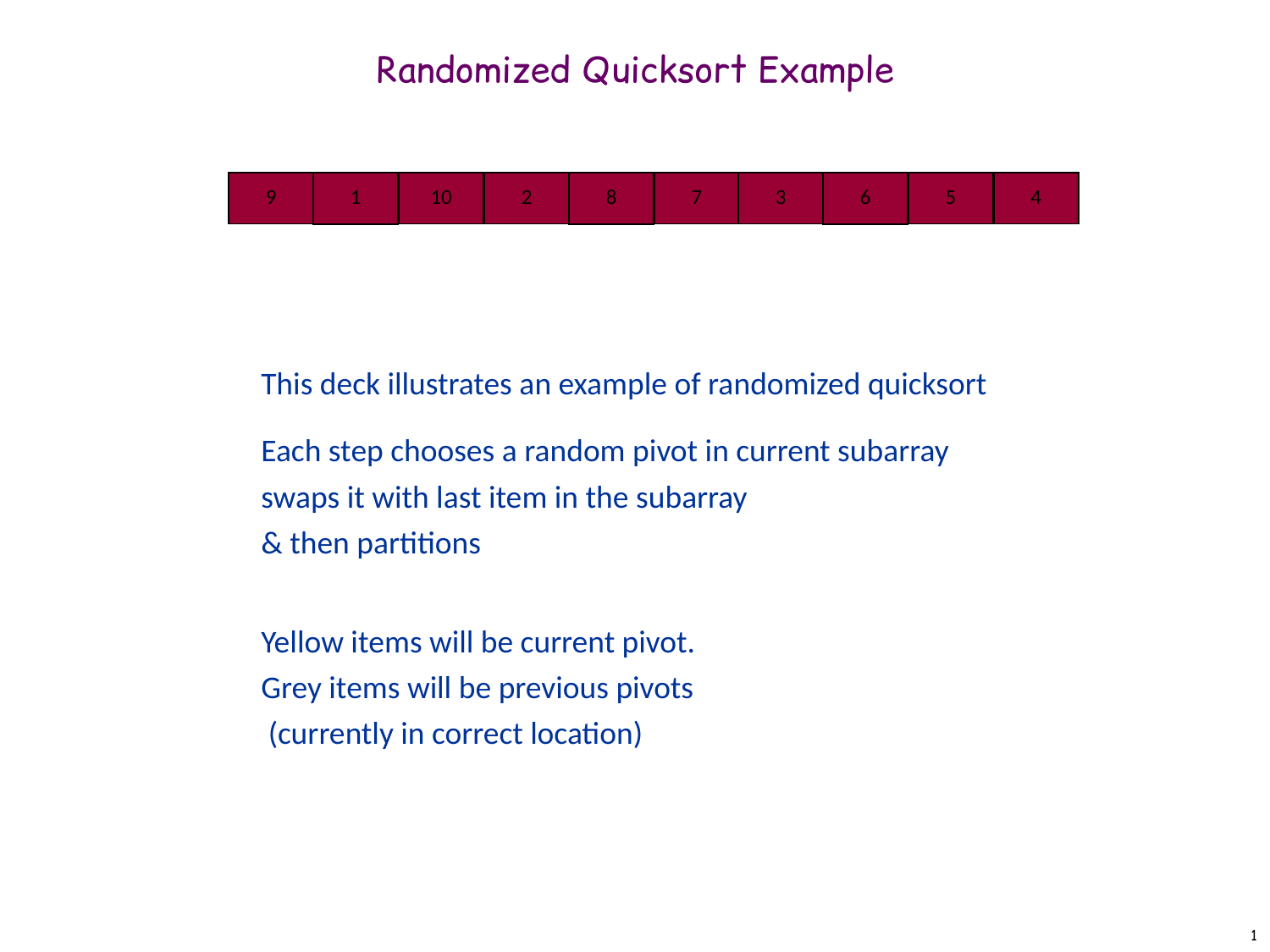

# Randomized Quicksort Example
| 9 |
| --- |
| 10 |
| --- |
| 2 |
| --- |
| 7 |
| --- |
| 3 |
| --- |
| 5 |
| --- |
| 4 |
| --- |
| 1 |
| --- |
| 8 |
| --- |
| 6 |
| --- |
This deck illustrates an example of randomized quicksort
Each step chooses a random pivot in current subarray
swaps it with last item in the subarray
& then partitions
Yellow items will be current pivot.
Grey items will be previous pivots
 (currently in correct location)
1